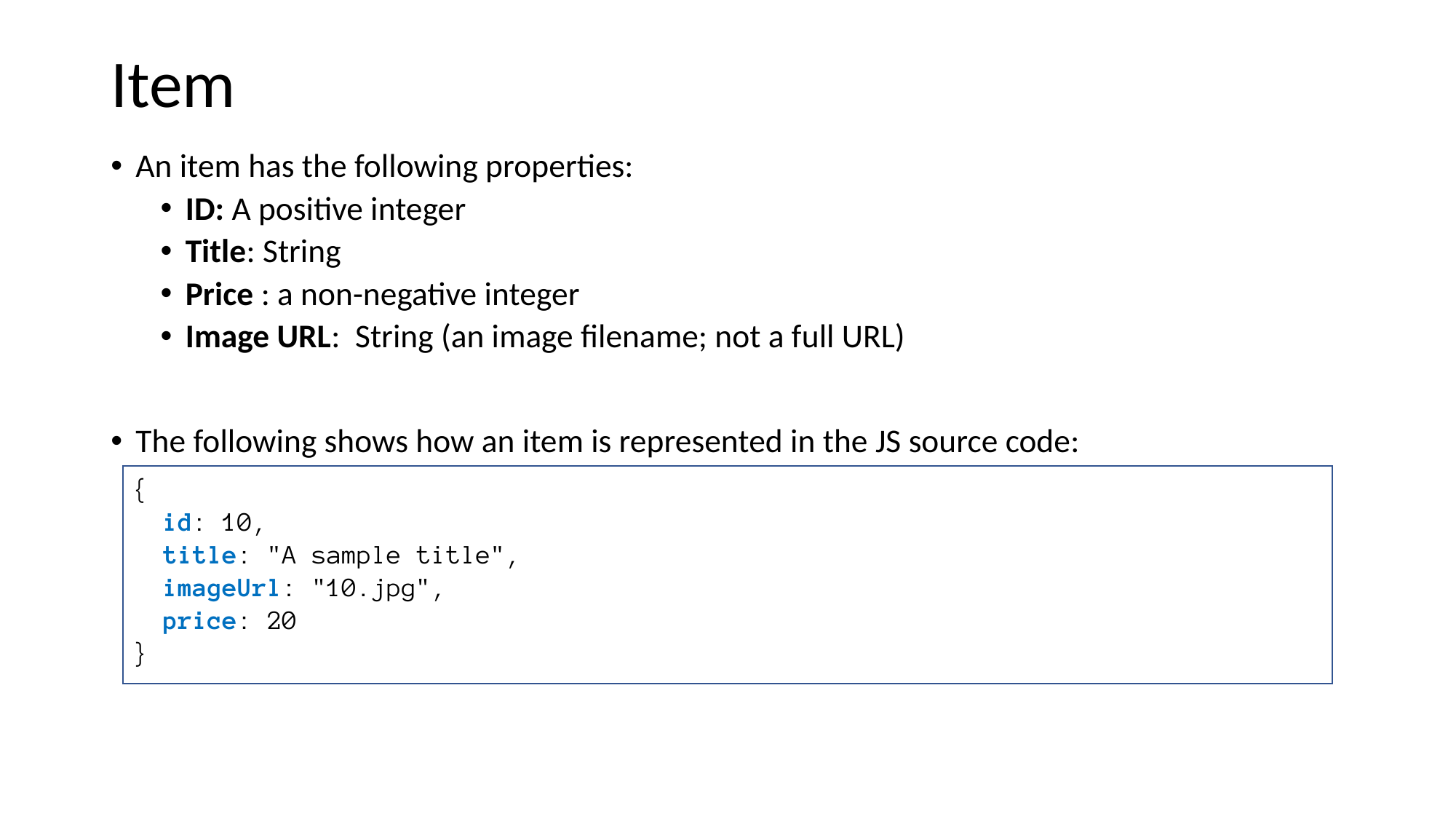

# Item
An item has the following properties:
ID: A positive integer
Title: String
Price : a non-negative integer
Image URL:  String (an image filename; not a full URL)

The following shows how an item is represented in the JS source code:
{
  id: 10,
  title: "A sample title",
  imageUrl: "10.jpg",
  price: 20
}